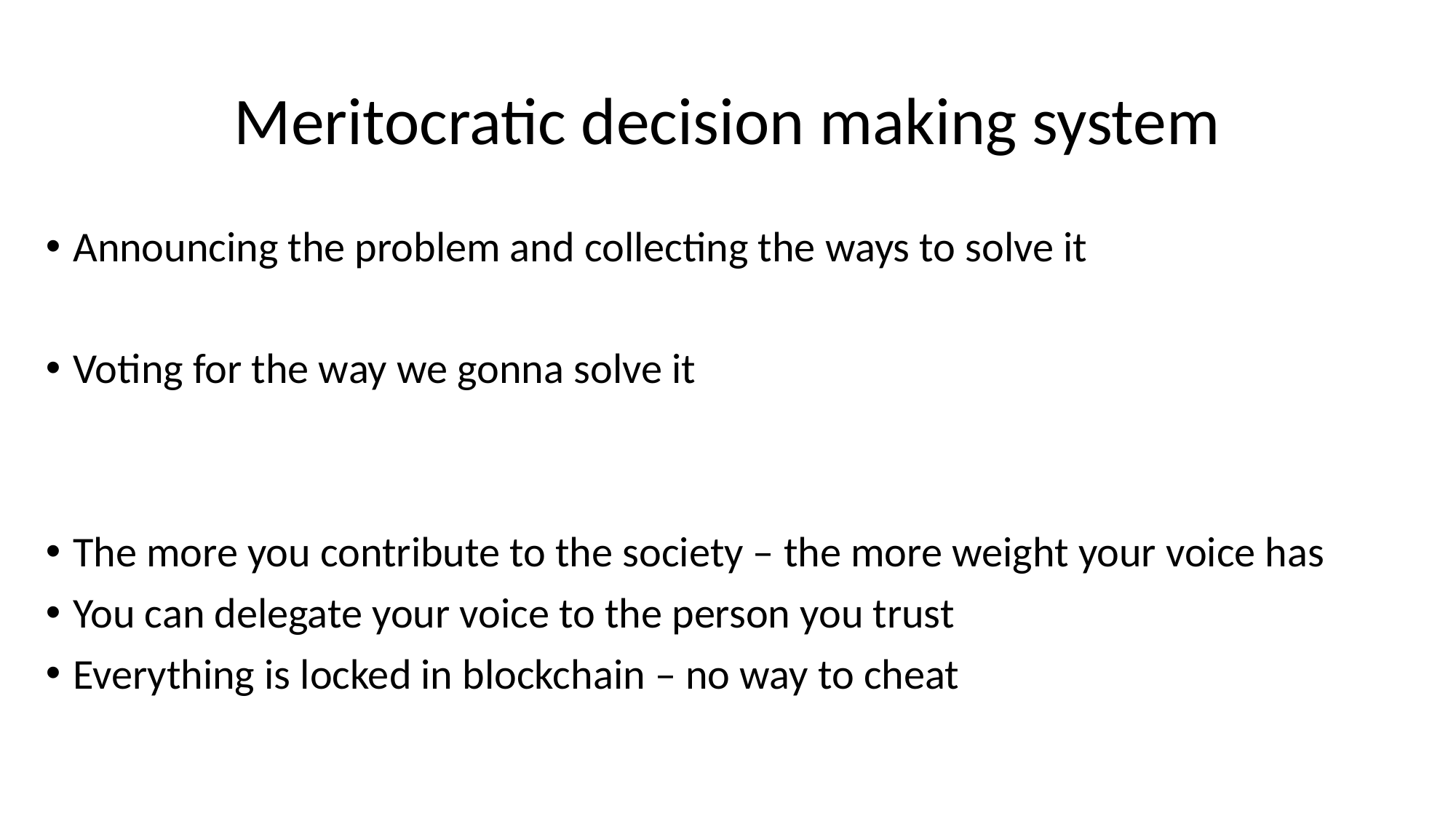

# Meritocratic decision making system
Announcing the problem and collecting the ways to solve it

Voting for the way we gonna solve it

The more you contribute to the society – the more weight your voice has
You can delegate your voice to the person you trust
Everything is locked in blockchain – no way to cheat